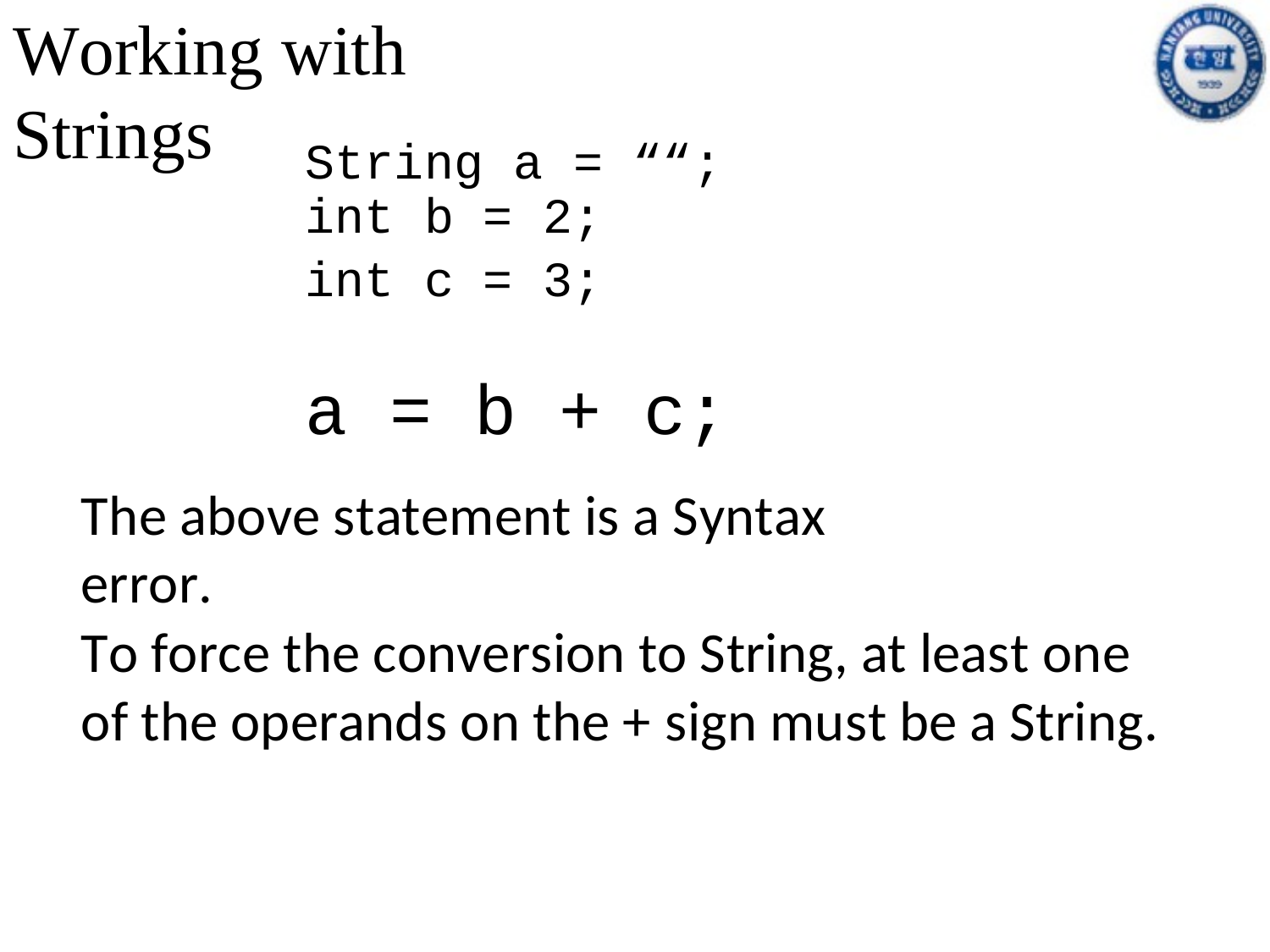

Working with Strings
String a = ““;
| int | b | = | 2; |
| --- | --- | --- | --- |
| int | c | = | 3; |
a = b + c;

The above statement is a Syntax error.
To force the conversion to String, at least one of the operands on the + sign must be a String.